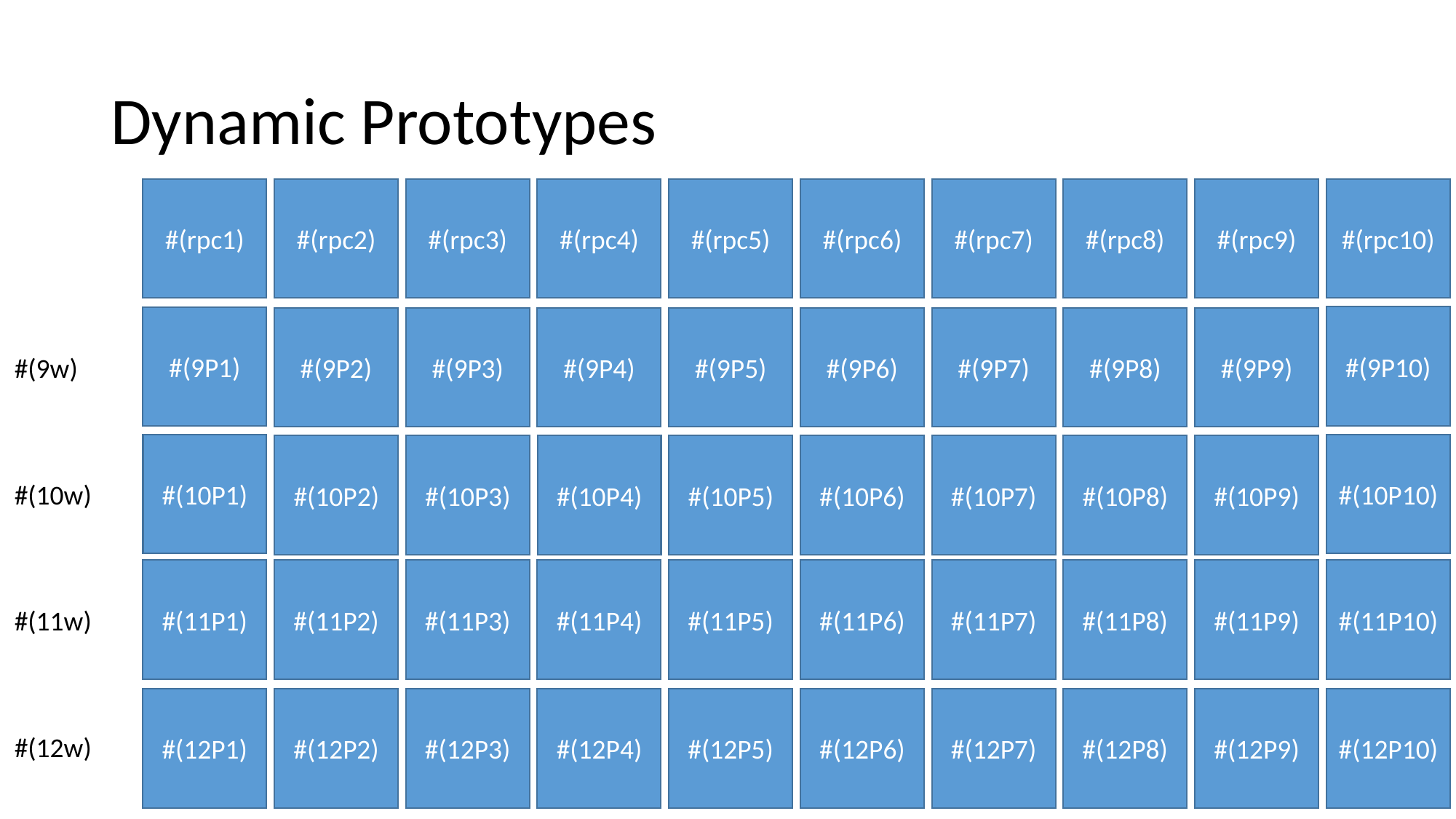

# Dynamic Prototypes
#(rpc1)
#(rpc2)
#(rpc3)
#(rpc4)
#(rpc5)
#(rpc6)
#(rpc7)
#(rpc8)
#(rpc9)
#(rpc10)
#(9P10)
#(9P1)
#(9P2)
#(9P3)
#(9P4)
#(9P5)
#(9P6)
#(9P7)
#(9P8)
#(9P9)
#(9w)
#(10P1)
#(10P10)
#(10P2)
#(10P3)
#(10P4)
#(10P5)
#(10P6)
#(10P7)
#(10P8)
#(10P9)
#(10w)
#(11P1)
#(11P2)
#(11P3)
#(11P4)
#(11P5)
#(11P6)
#(11P7)
#(11P8)
#(11P9)
#(11P10)
#(11w)
#(12P1)
#(12P2)
#(12P3)
#(12P4)
#(12P5)
#(12P6)
#(12P7)
#(12P8)
#(12P9)
#(12P10)
#(12w)